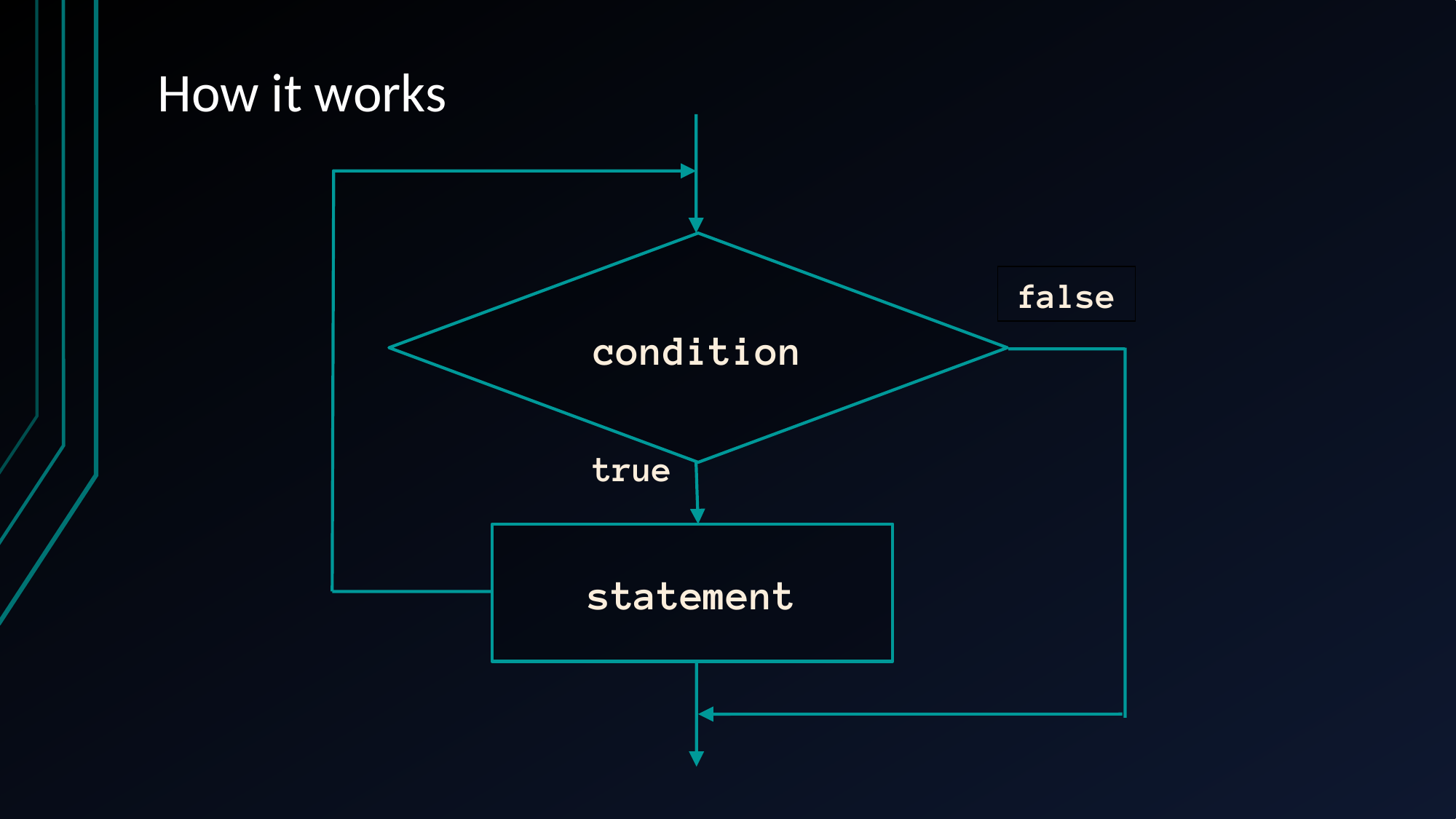

# How it works

condition
false

true

statement